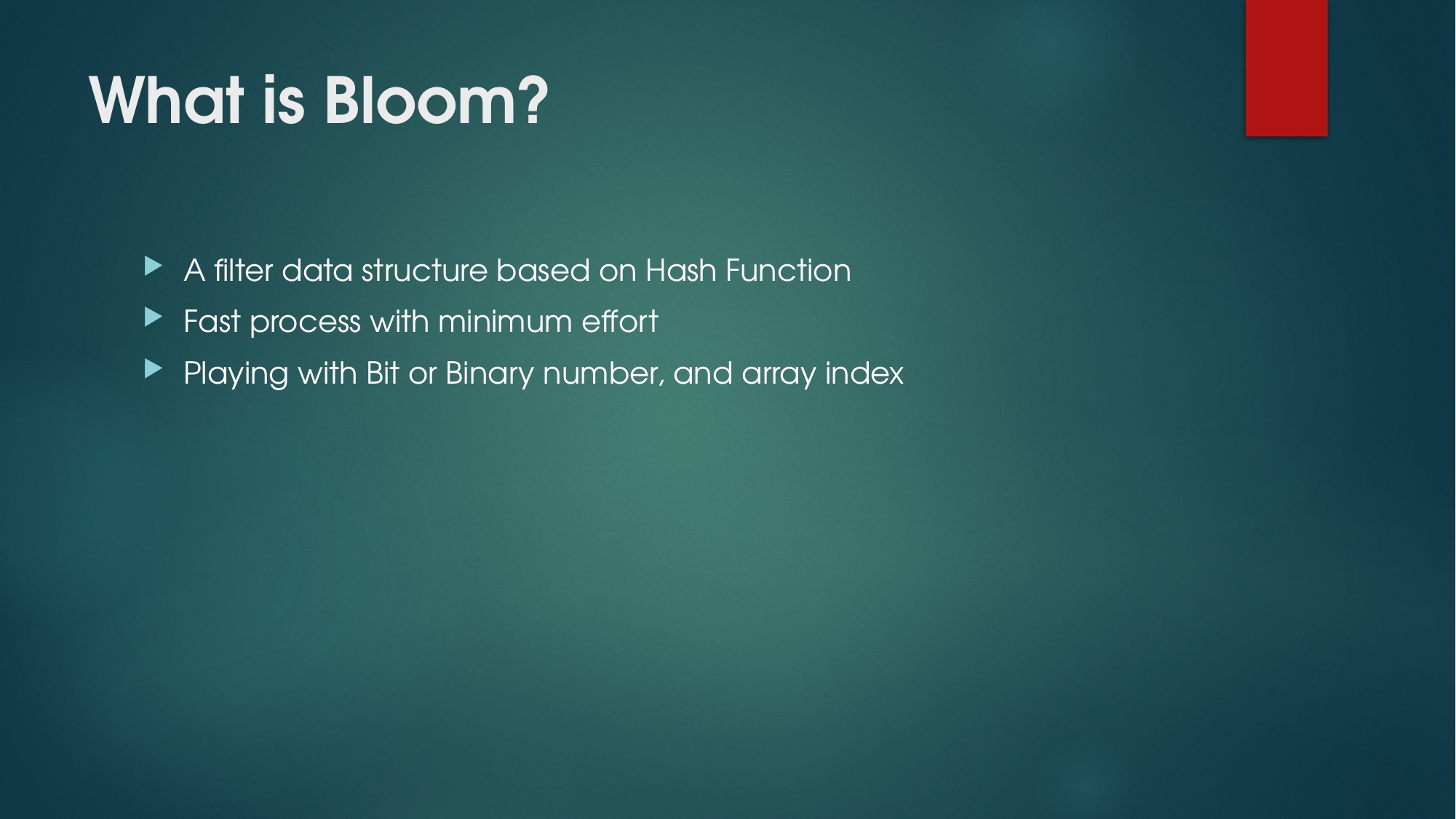

# What is Bloom?
A filter data structure based on Hash Function
Fast process with minimum effort
Playing with Bit or Binary number, and array index